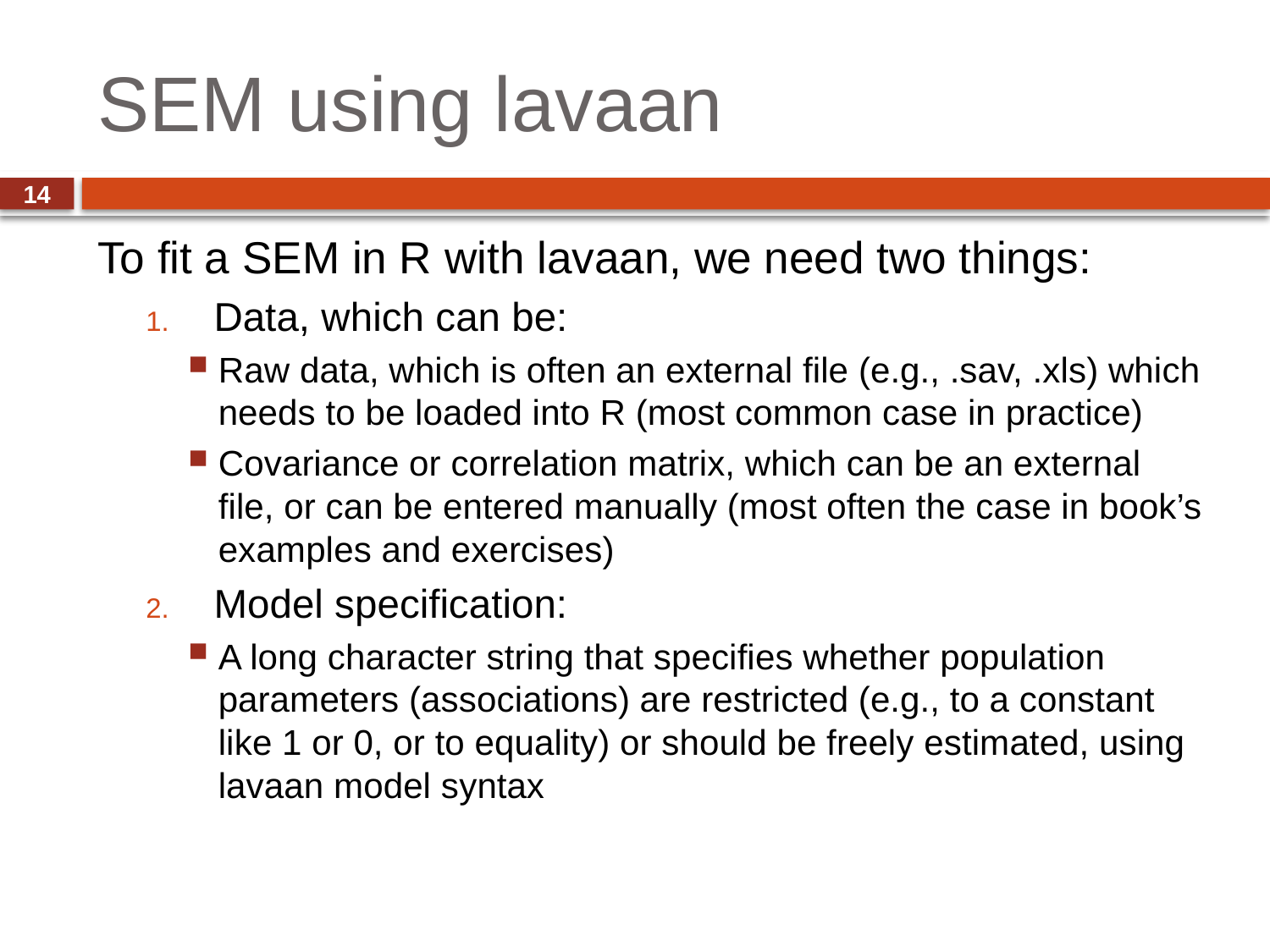

# SEM using lavaan
14
To fit a SEM in R with lavaan, we need two things:
Data, which can be:
Raw data, which is often an external file (e.g., .sav, .xls) which needs to be loaded into R (most common case in practice)
Covariance or correlation matrix, which can be an external file, or can be entered manually (most often the case in book’s examples and exercises)
Model specification:
A long character string that specifies whether population parameters (associations) are restricted (e.g., to a constant like 1 or 0, or to equality) or should be freely estimated, using lavaan model syntax